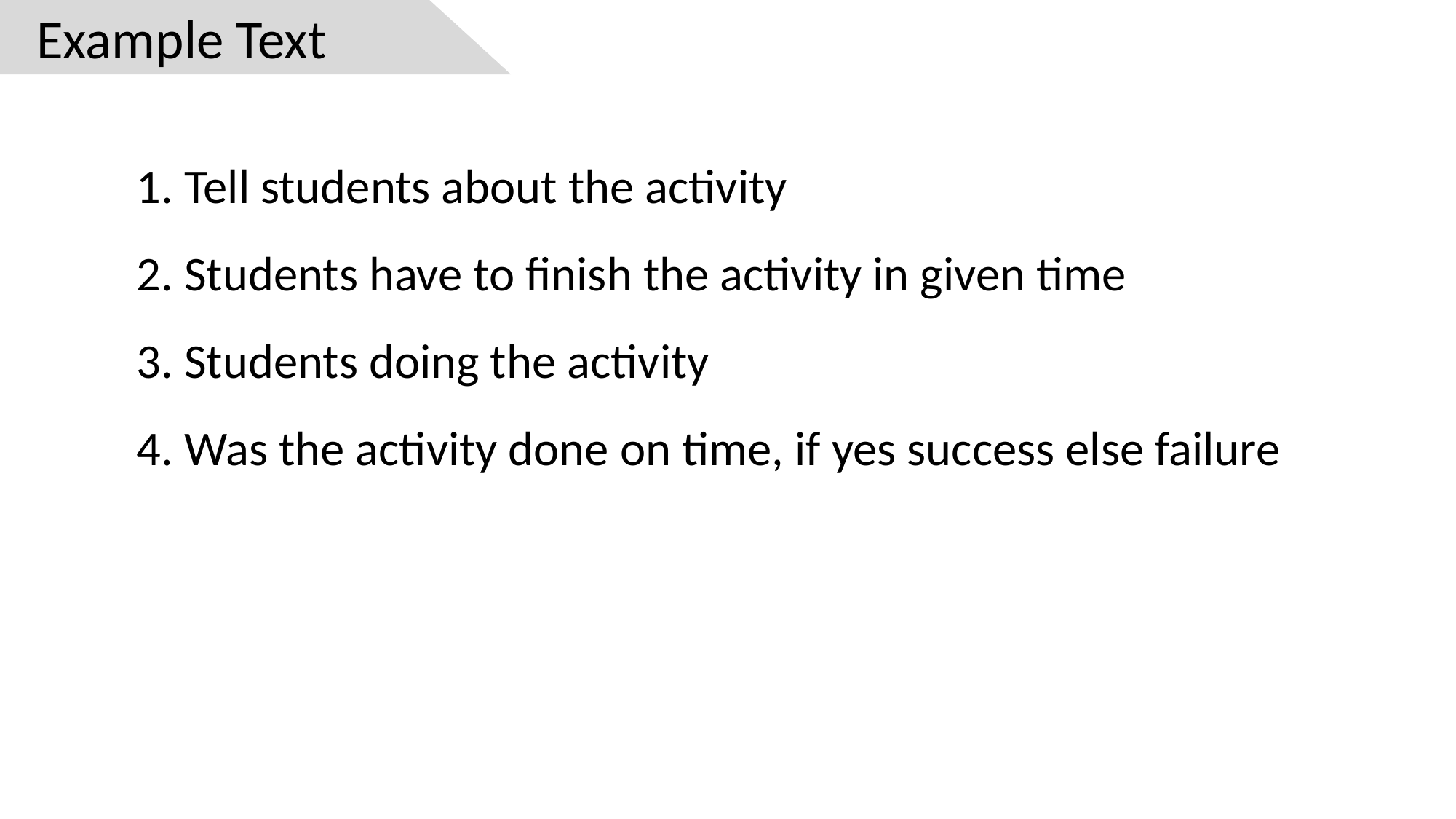

Example Text
1. Tell students about the activity
2. Students have to finish the activity in given time
3. Students doing the activity
4. Was the activity done on time, if yes success else failure